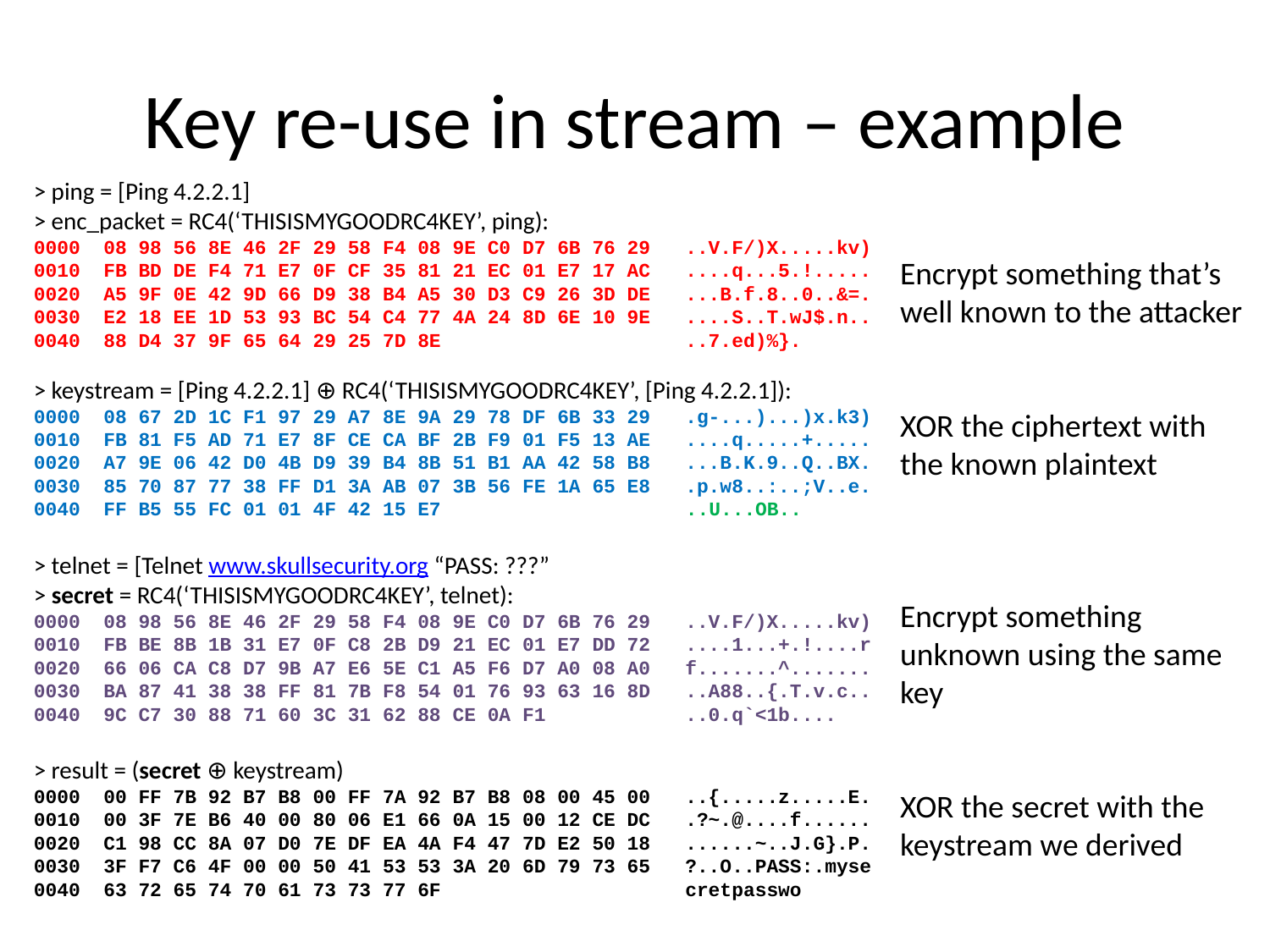

# Key re-use in stream – example
> ping = [Ping 4.2.2.1]
> enc_packet = RC4(‘THISISMYGOODRC4KEY’, ping):
0000  08 98 56 8E 46 2F 29 58 F4 08 9E C0 D7 6B 76 29   ..V.F/)X.....kv)
0010  FB BD DE F4 71 E7 0F CF 35 81 21 EC 01 E7 17 AC   ....q...5.!.....
0020  A5 9F 0E 42 9D 66 D9 38 B4 A5 30 D3 C9 26 3D DE   ...B.f.8..0..&=.
0030  E2 18 EE 1D 53 93 BC 54 C4 77 4A 24 8D 6E 10 9E   ....S..T.wJ$.n..
0040  88 D4 37 9F 65 64 29 25 7D 8E                     ..7.ed)%}.

> keystream = [Ping 4.2.2.1] ⊕ RC4(‘THISISMYGOODRC4KEY’, [Ping 4.2.2.1]):
0000  08 67 2D 1C F1 97 29 A7 8E 9A 29 78 DF 6B 33 29   .g-...)...)x.k3)
0010  FB 81 F5 AD 71 E7 8F CE CA BF 2B F9 01 F5 13 AE   ....q.....+.....
0020  A7 9E 06 42 D0 4B D9 39 B4 8B 51 B1 AA 42 58 B8   ...B.K.9..Q..BX.
0030  85 70 87 77 38 FF D1 3A AB 07 3B 56 FE 1A 65 E8   .p.w8..:..;V..e.
0040  FF B5 55 FC 01 01 4F 42 15 E7                     ..U...OB..

> telnet = [Telnet www.skullsecurity.org “PASS: ???”
> secret = RC4(‘THISISMYGOODRC4KEY’, telnet):
0000  08 98 56 8E 46 2F 29 58 F4 08 9E C0 D7 6B 76 29   ..V.F/)X.....kv)
0010  FB BE 8B 1B 31 E7 0F C8 2B D9 21 EC 01 E7 DD 72   ....1...+.!....r
0020  66 06 CA C8 D7 9B A7 E6 5E C1 A5 F6 D7 A0 08 A0   f.......^.......
0030  BA 87 41 38 38 FF 81 7B F8 54 01 76 93 63 16 8D   ..A88..{.T.v.c..
0040  9C C7 30 88 71 60 3C 31 62 88 CE 0A F1            ..0.q`<1b....

> result = (secret ⊕ keystream)
0000  00 FF 7B 92 B7 B8 00 FF 7A 92 B7 B8 08 00 45 00   ..{.....z.....E.
0010  00 3F 7E B6 40 00 80 06 E1 66 0A 15 00 12 CE DC   .?~.@....f......
0020  C1 98 CC 8A 07 D0 7E DF EA 4A F4 47 7D E2 50 18   ......~..J.G}.P.
0030  3F F7 C6 4F 00 00 50 41 53 53 3A 20 6D 79 73 65   ?..O..PASS:.myse
0040  63 72 65 74 70 61 73 73 77 6F                     cretpasswo

Encrypt something that’s well known to the attacker

XOR the ciphertext with the known plaintext

Encrypt something unknown using the same key

XOR the secret with the keystream we derived